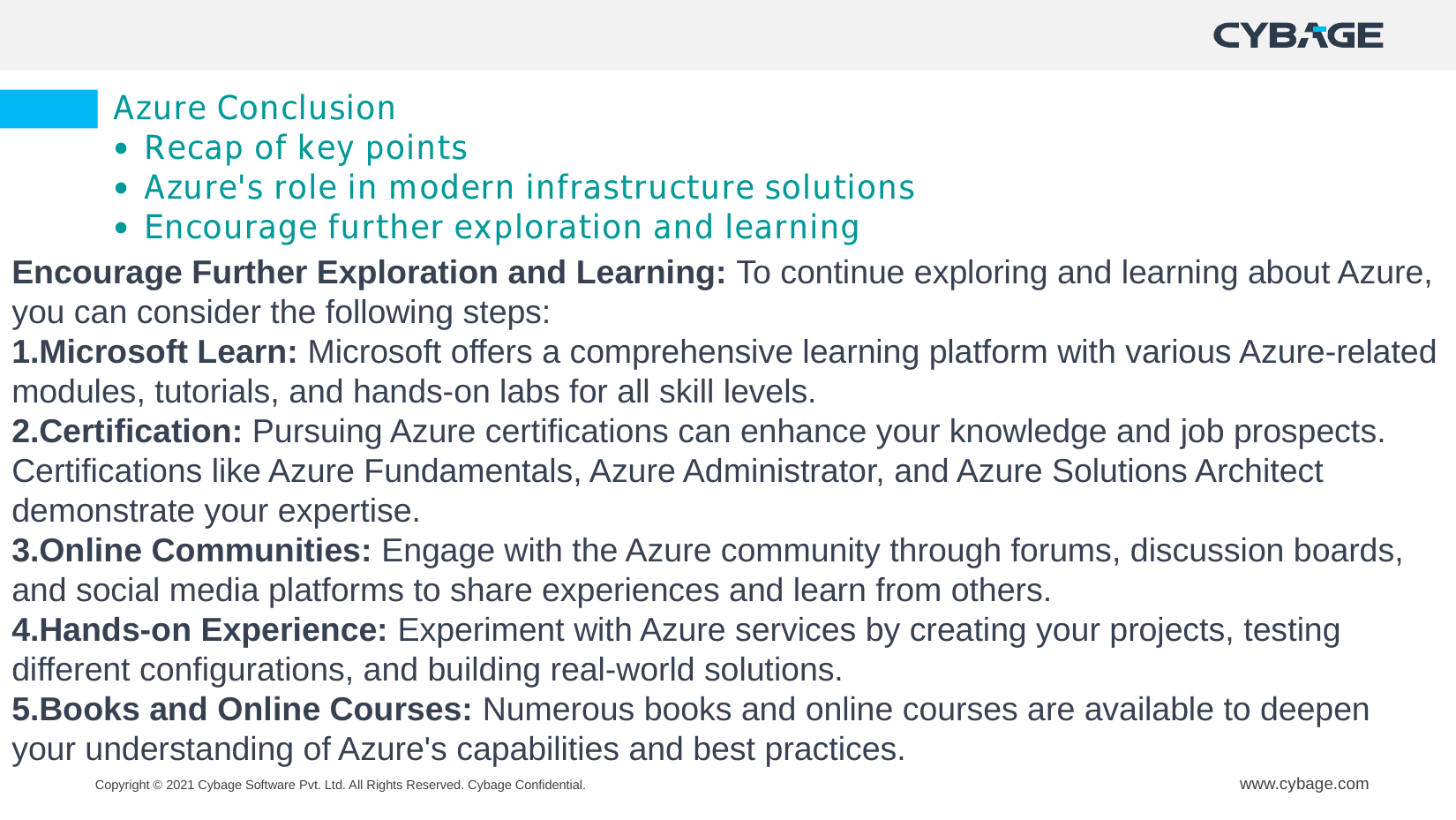

# Azure Conclusion • Recap of key points • Azure's role in modern infrastructure solutions • Encourage further exploration and learning
Encourage Further Exploration and Learning: To continue exploring and learning about Azure, you can consider the following steps:
Microsoft Learn: Microsoft offers a comprehensive learning platform with various Azure-related modules, tutorials, and hands-on labs for all skill levels.
Certification: Pursuing Azure certifications can enhance your knowledge and job prospects. Certifications like Azure Fundamentals, Azure Administrator, and Azure Solutions Architect demonstrate your expertise.
Online Communities: Engage with the Azure community through forums, discussion boards, and social media platforms to share experiences and learn from others.
Hands-on Experience: Experiment with Azure services by creating your projects, testing different configurations, and building real-world solutions.
Books and Online Courses: Numerous books and online courses are available to deepen your understanding of Azure's capabilities and best practices.